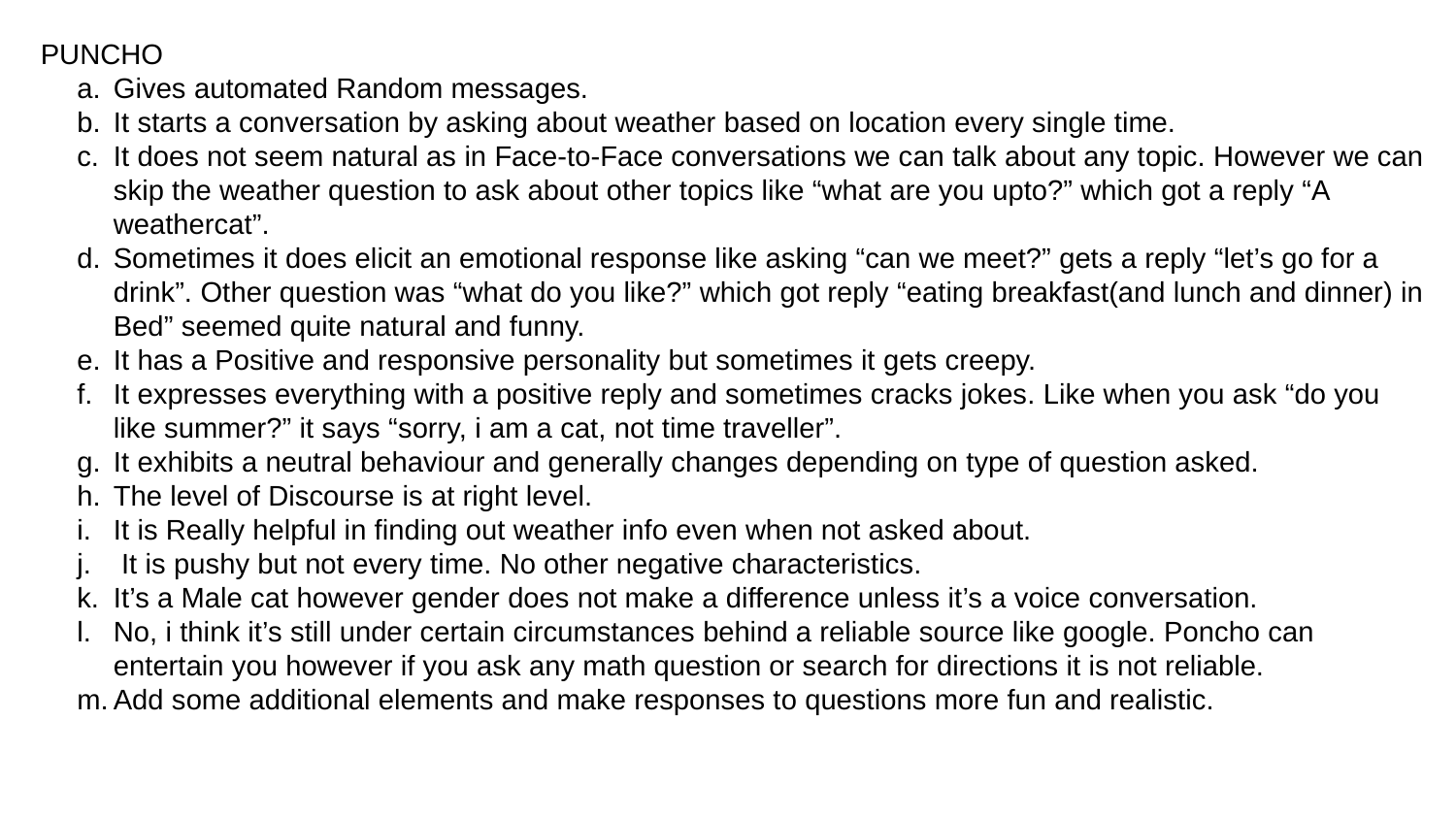

PUNCHO
Gives automated Random messages.
It starts a conversation by asking about weather based on location every single time.
It does not seem natural as in Face-to-Face conversations we can talk about any topic. However we can skip the weather question to ask about other topics like “what are you upto?” which got a reply “A weathercat”.
Sometimes it does elicit an emotional response like asking “can we meet?” gets a reply “let’s go for a drink”. Other question was “what do you like?” which got reply “eating breakfast(and lunch and dinner) in Bed” seemed quite natural and funny.
It has a Positive and responsive personality but sometimes it gets creepy.
It expresses everything with a positive reply and sometimes cracks jokes. Like when you ask “do you like summer?” it says “sorry, i am a cat, not time traveller”.
It exhibits a neutral behaviour and generally changes depending on type of question asked.
The level of Discourse is at right level.
It is Really helpful in finding out weather info even when not asked about.
 It is pushy but not every time. No other negative characteristics.
It’s a Male cat however gender does not make a difference unless it’s a voice conversation.
No, i think it’s still under certain circumstances behind a reliable source like google. Poncho can entertain you however if you ask any math question or search for directions it is not reliable.
Add some additional elements and make responses to questions more fun and realistic.